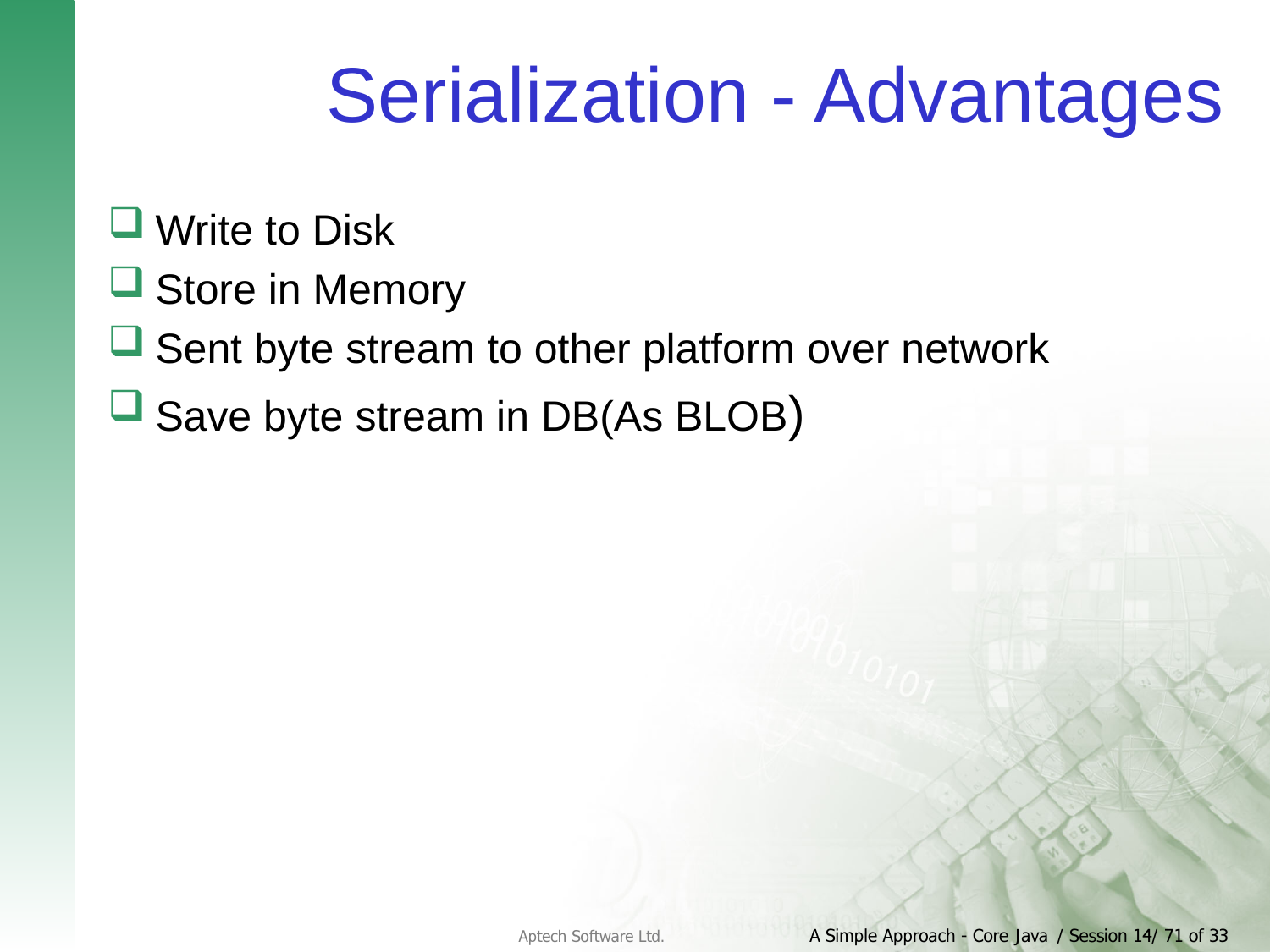

# Serialization - Advantages
Write to Disk
Store in Memory
Sent byte stream to other platform over network
Save byte stream in DB(As BLOB)